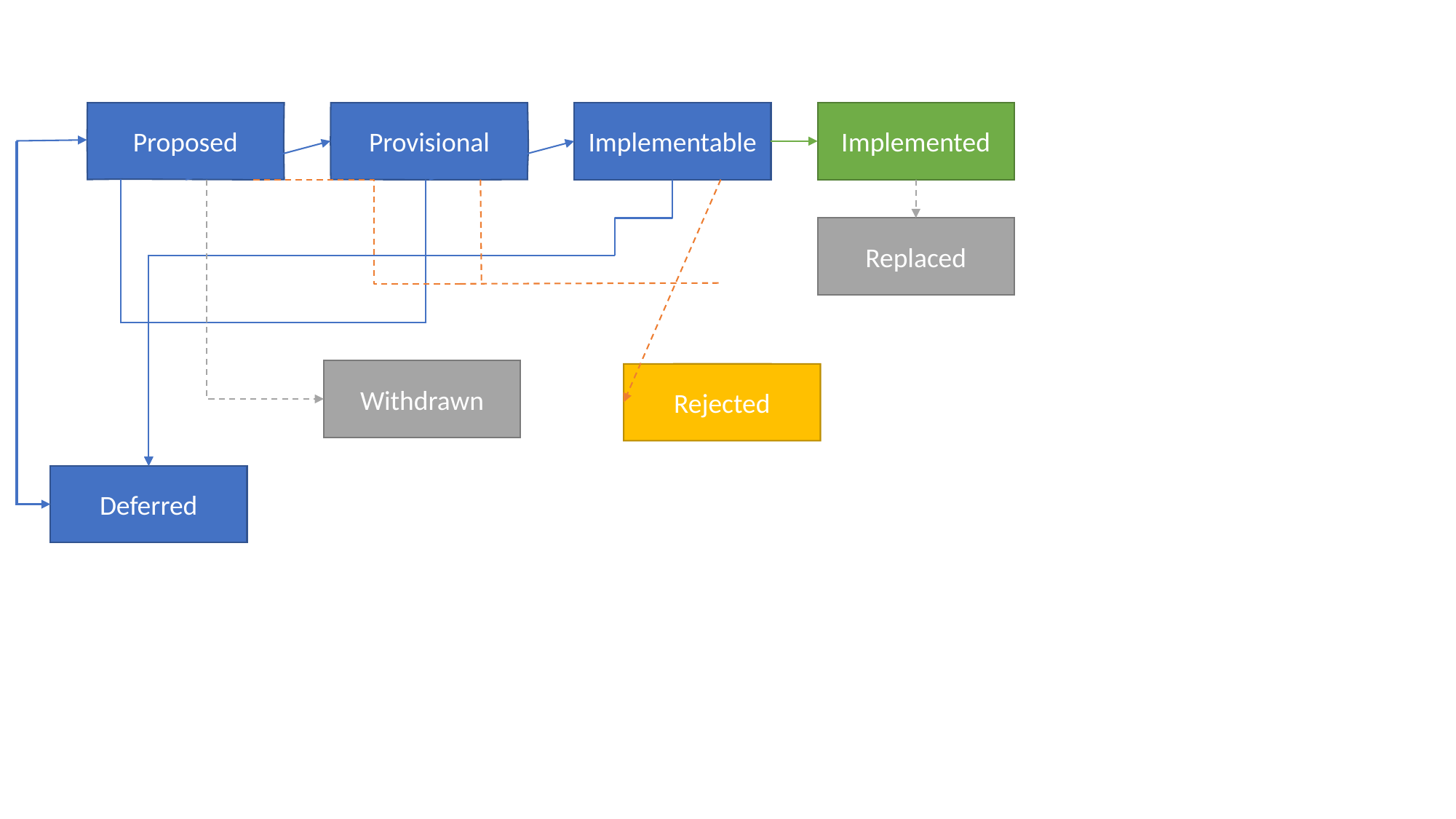

Implemented
Proposed
Provisional
Implementable
Replaced
Withdrawn
Rejected
Deferred